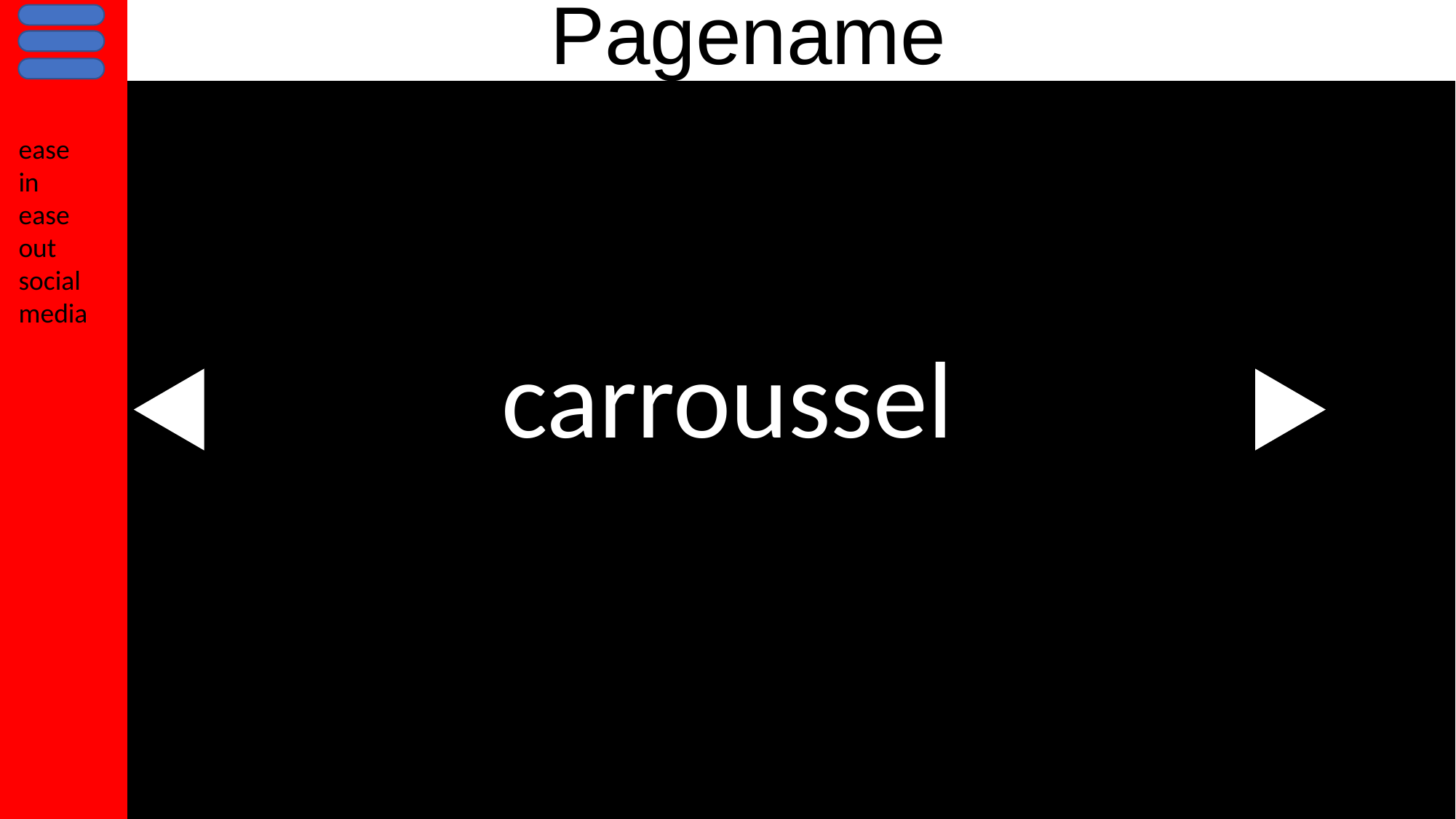

Pagename

ease
in
ease
out
socialmedia
carroussel